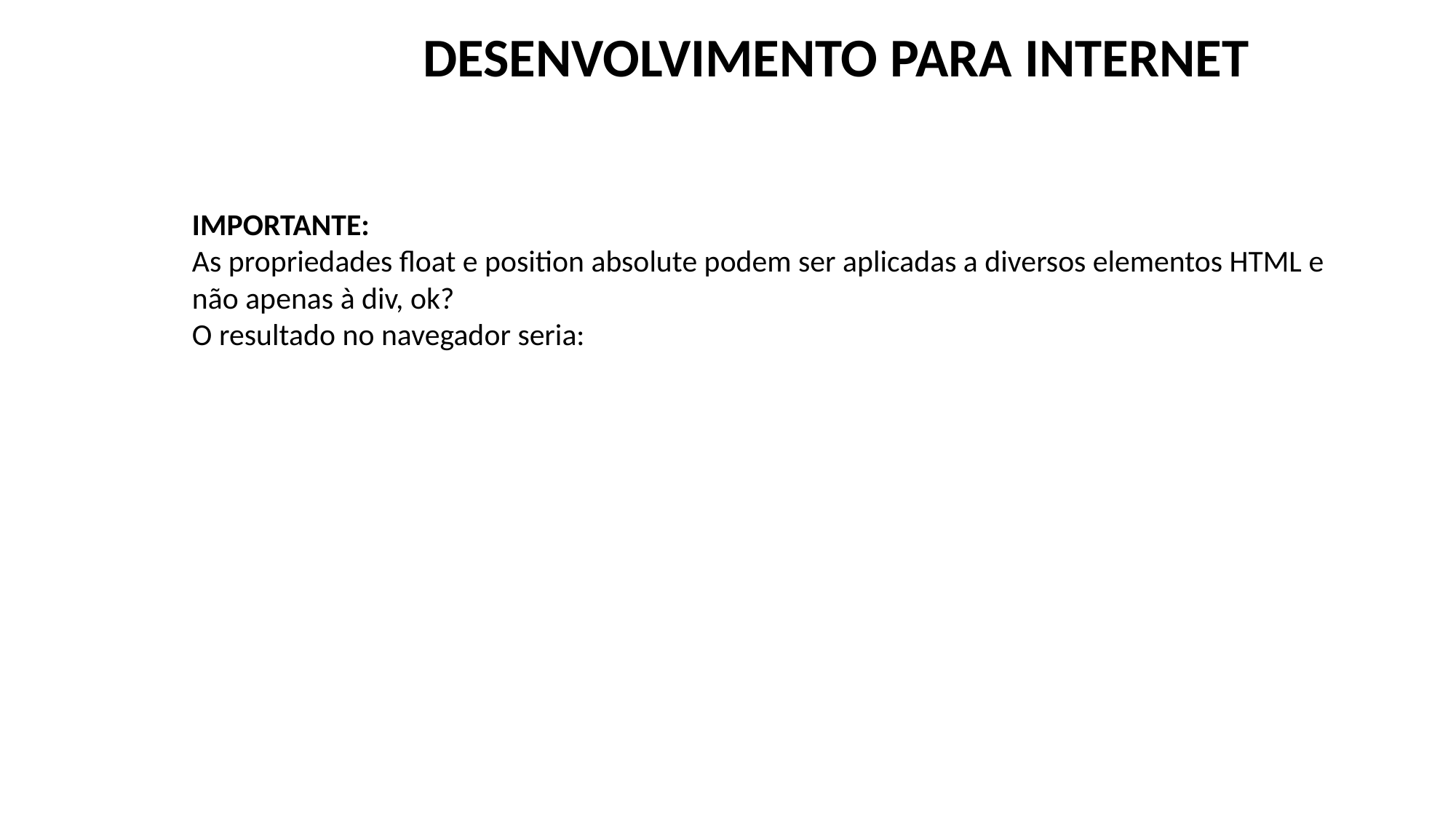

DESENVOLVIMENTO PARA INTERNET
IMPORTANTE:
As propriedades float e position absolute podem ser aplicadas a diversos elementos HTML e não apenas à div, ok?
O resultado no navegador seria: